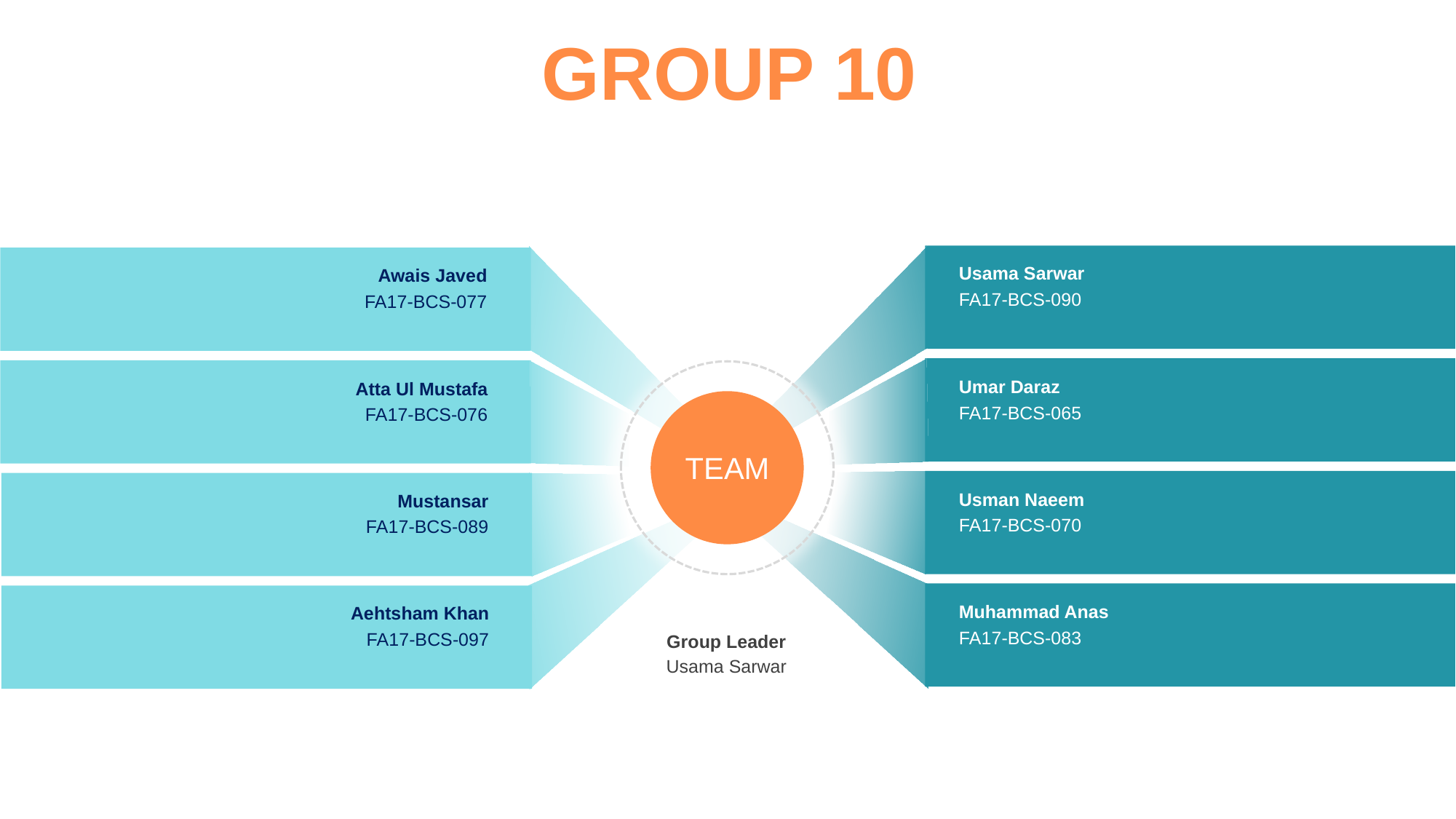

GROUP 10

Usama Sarwar
FA17-BCS-090
Awais Javed
FA17-BCS-077

Umar Daraz
FA17-BCS-065
Atta Ul Mustafa
FA17-BCS-076
TEAM
Usman Naeem
FA17-BCS-070
Mustansar
FA17-BCS-089
Muhammad Anas
FA17-BCS-083
Aehtsham Khan
FA17-BCS-097
Group Leader
Usama Sarwar